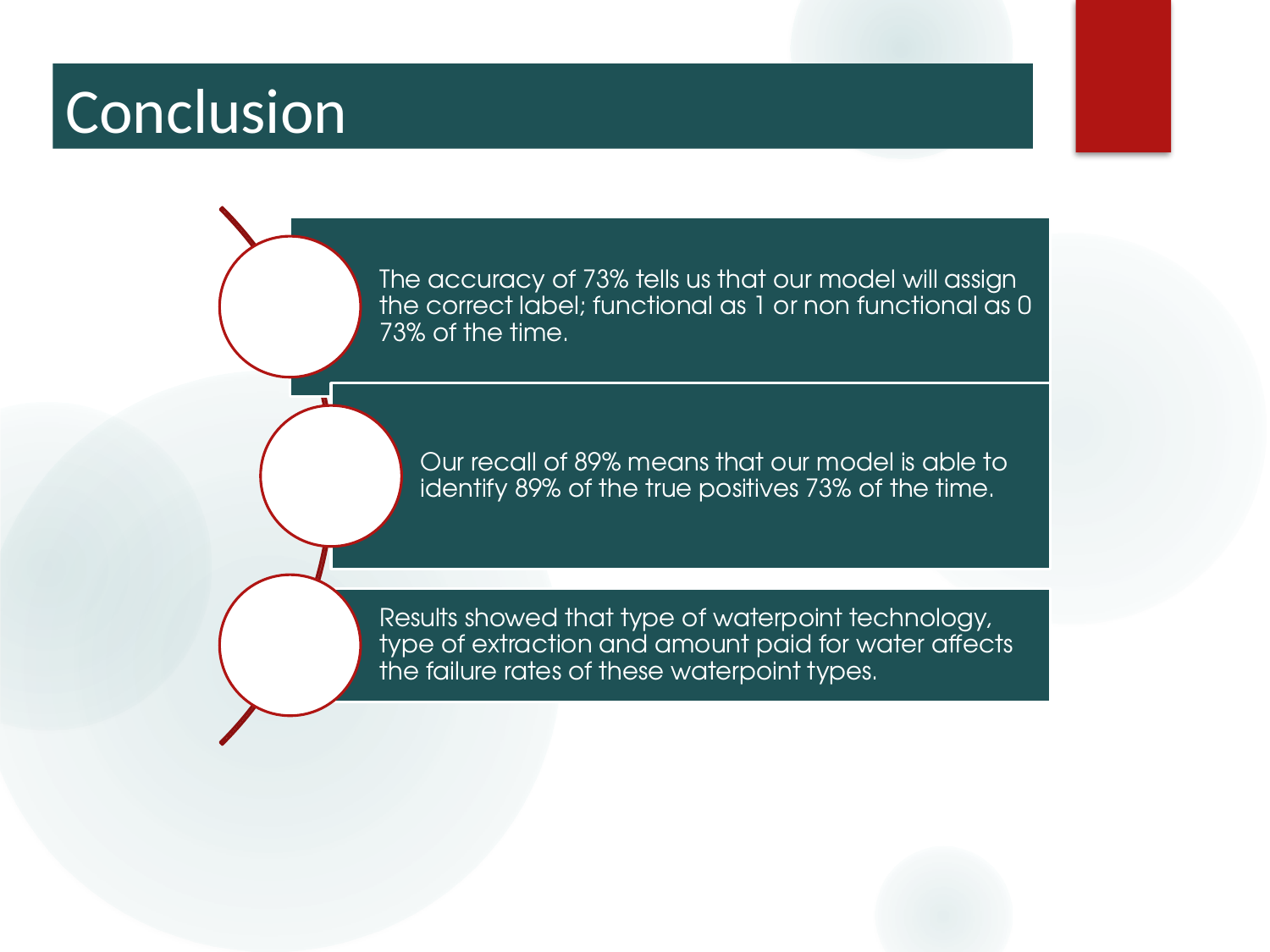

# Conclusion
The accuracy of 73% tells us that our model will assign the correct label; functional as 1 or non functional as 0 73% of the time.
Our recall of 89% means that our model is able to identify 89% of the true positives 73% of the time.
Results showed that type of waterpoint technology, type of extraction and amount paid for water affects the failure rates of these waterpoint types.